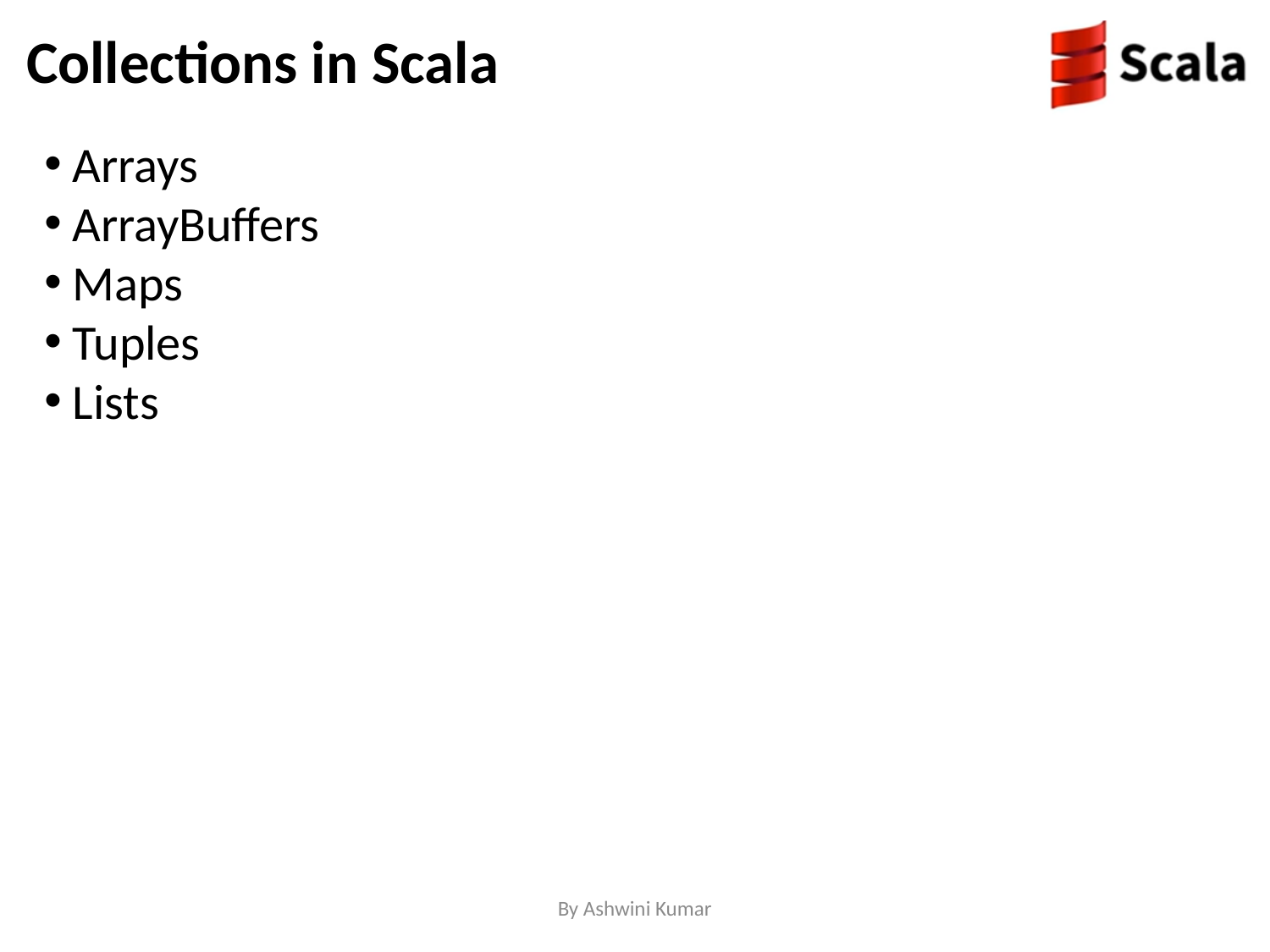

# Collections in Scala
 Arrays
 ArrayBuffers
 Maps
 Tuples
 Lists
By Ashwini Kumar